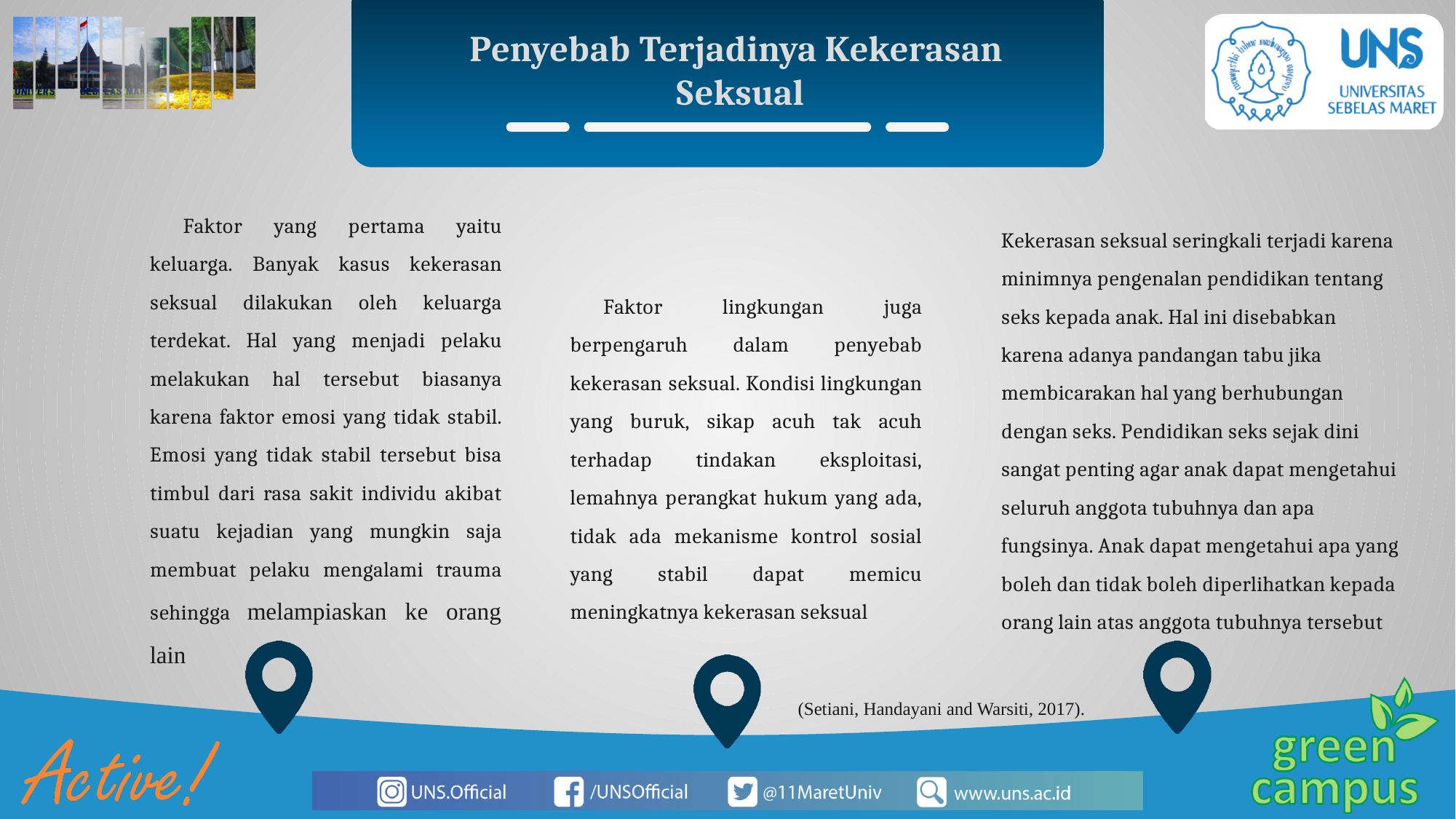

Penyebab Terjadinya Kekerasan
Seksual
Faktor yang pertama yaitu keluarga. Banyak kasus kekerasan seksual dilakukan oleh keluarga terdekat. Hal yang menjadi pelaku melakukan hal tersebut biasanya karena faktor emosi yang tidak stabil. Emosi yang tidak stabil tersebut bisa timbul dari rasa sakit individu akibat suatu kejadian yang mungkin saja membuat pelaku mengalami trauma sehingga melampiaskan ke orang lain
Kekerasan seksual seringkali terjadi karena minimnya pengenalan pendidikan tentang seks kepada anak. Hal ini disebabkan karena adanya pandangan tabu jika membicarakan hal yang berhubungan dengan seks. Pendidikan seks sejak dini sangat penting agar anak dapat mengetahui seluruh anggota tubuhnya dan apa fungsinya. Anak dapat mengetahui apa yang boleh dan tidak boleh diperlihatkan kepada orang lain atas anggota tubuhnya tersebut

Faktor lingkungan juga berpengaruh dalam penyebab kekerasan seksual. Kondisi lingkungan yang buruk, sikap acuh tak acuh terhadap tindakan eksploitasi, lemahnya perangkat hukum yang ada, tidak ada mekanisme kontrol sosial yang stabil dapat memicu meningkatnya kekerasan seksual
(Setiani, Handayani and Warsiti, 2017).